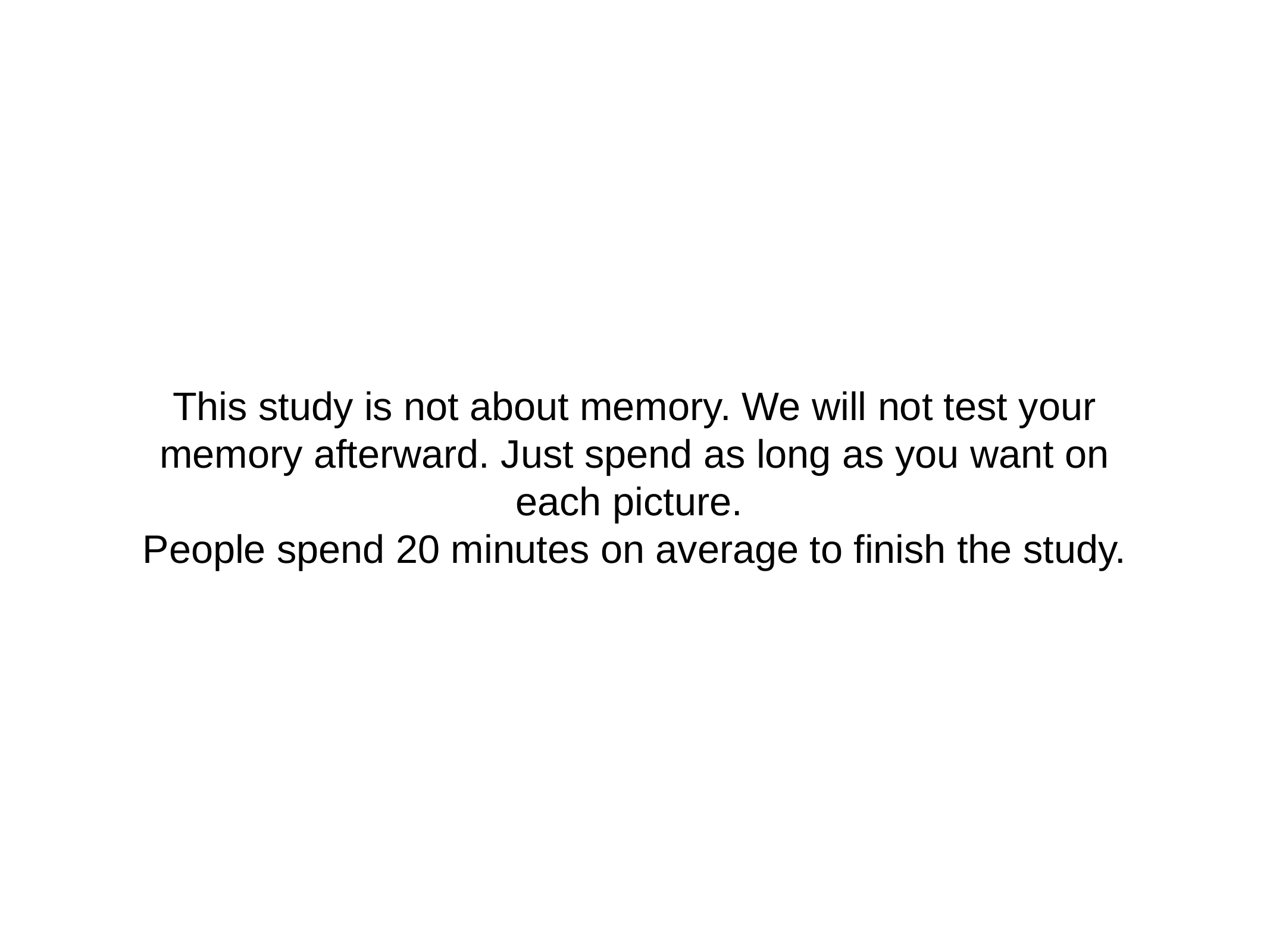

This study is not about memory. We will not test your memory afterward. Just spend as long as you want on each picture.
People spend 20 minutes on average to finish the study.